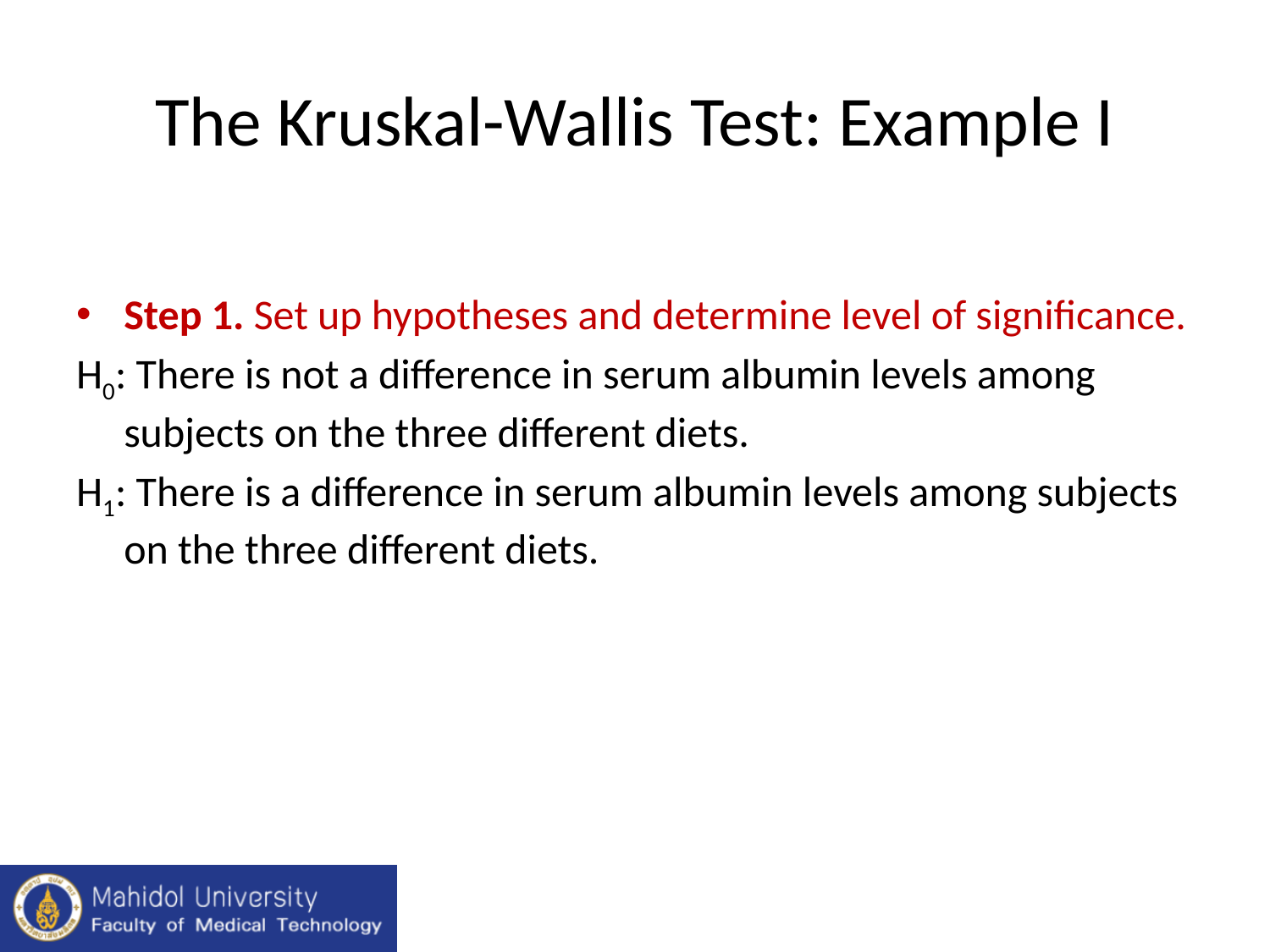

# The Kruskal-Wallis Test: Example I

Step 1. Set up hypotheses and determine level of significance.
H0: There is not a difference in serum albumin levels among subjects on the three different diets.
H1: There is a difference in serum albumin levels among subjects on the three different diets.